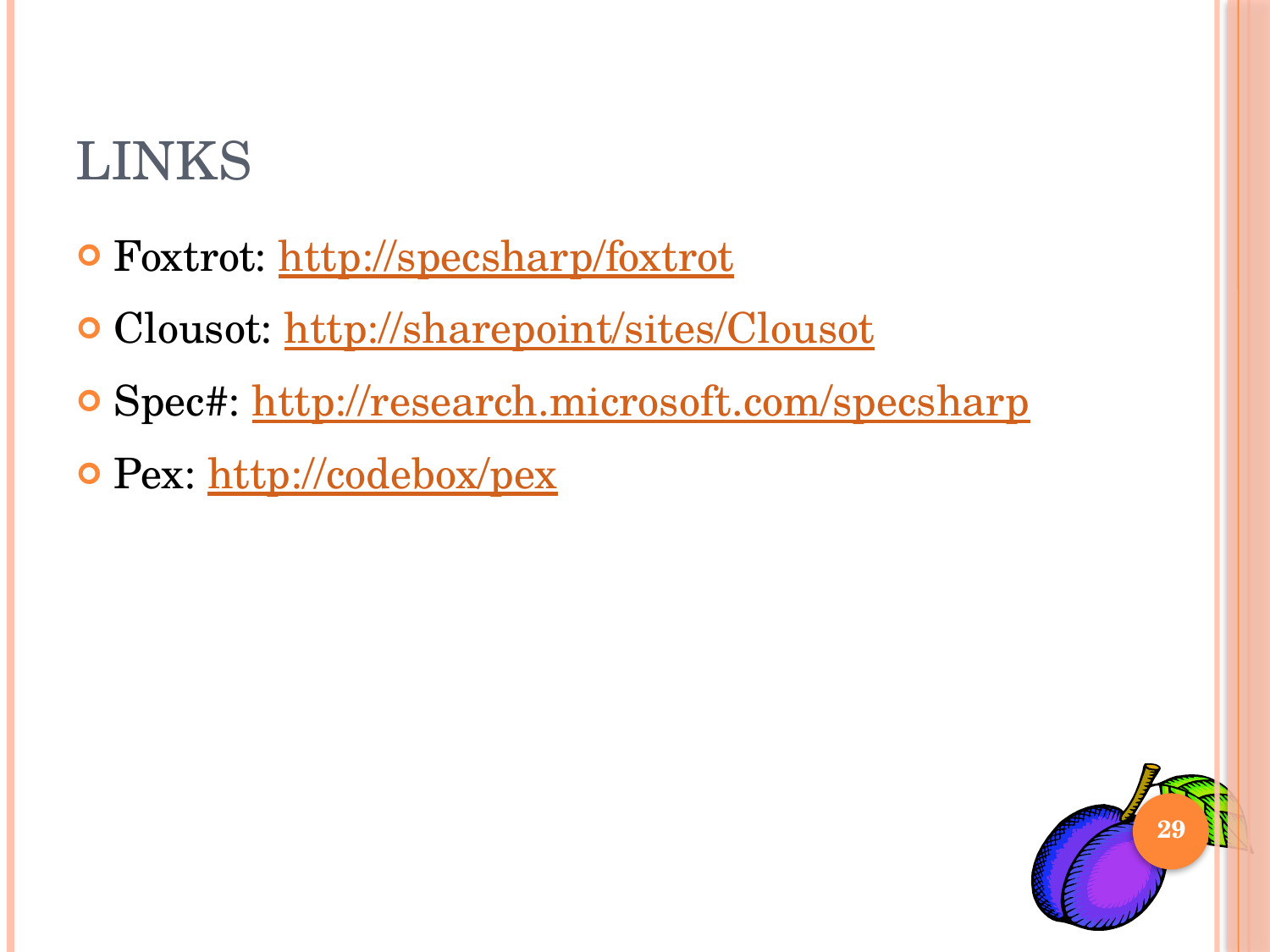

# Links
Foxtrot: http://specsharp/foxtrot
Clousot: http://sharepoint/sites/Clousot
Spec#: http://research.microsoft.com/specsharp
Pex: http://codebox/pex
29